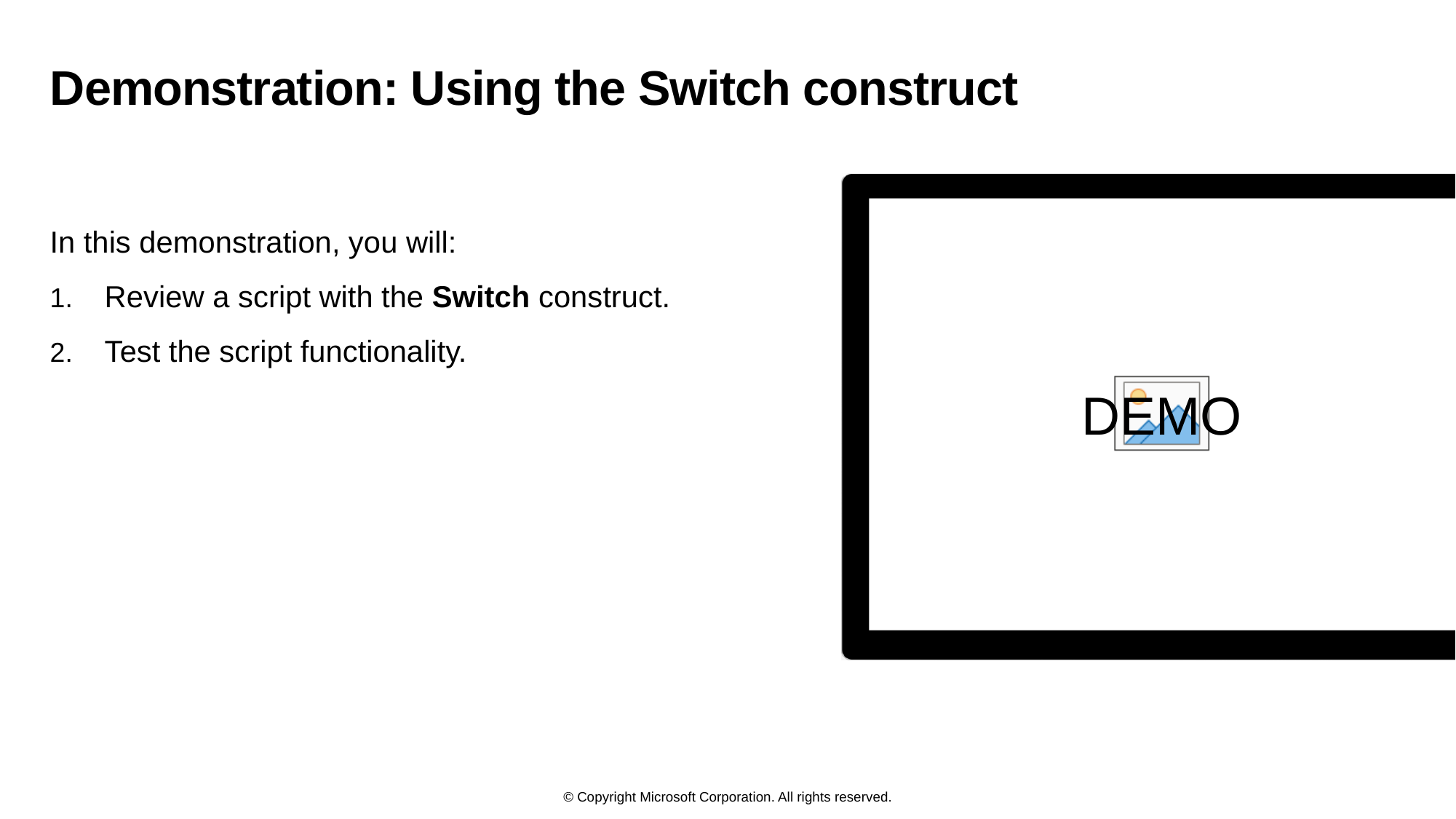

# Demonstration: Using the Switch construct

In this demonstration, you will:
Review a script with the Switch construct.
Test the script functionality.